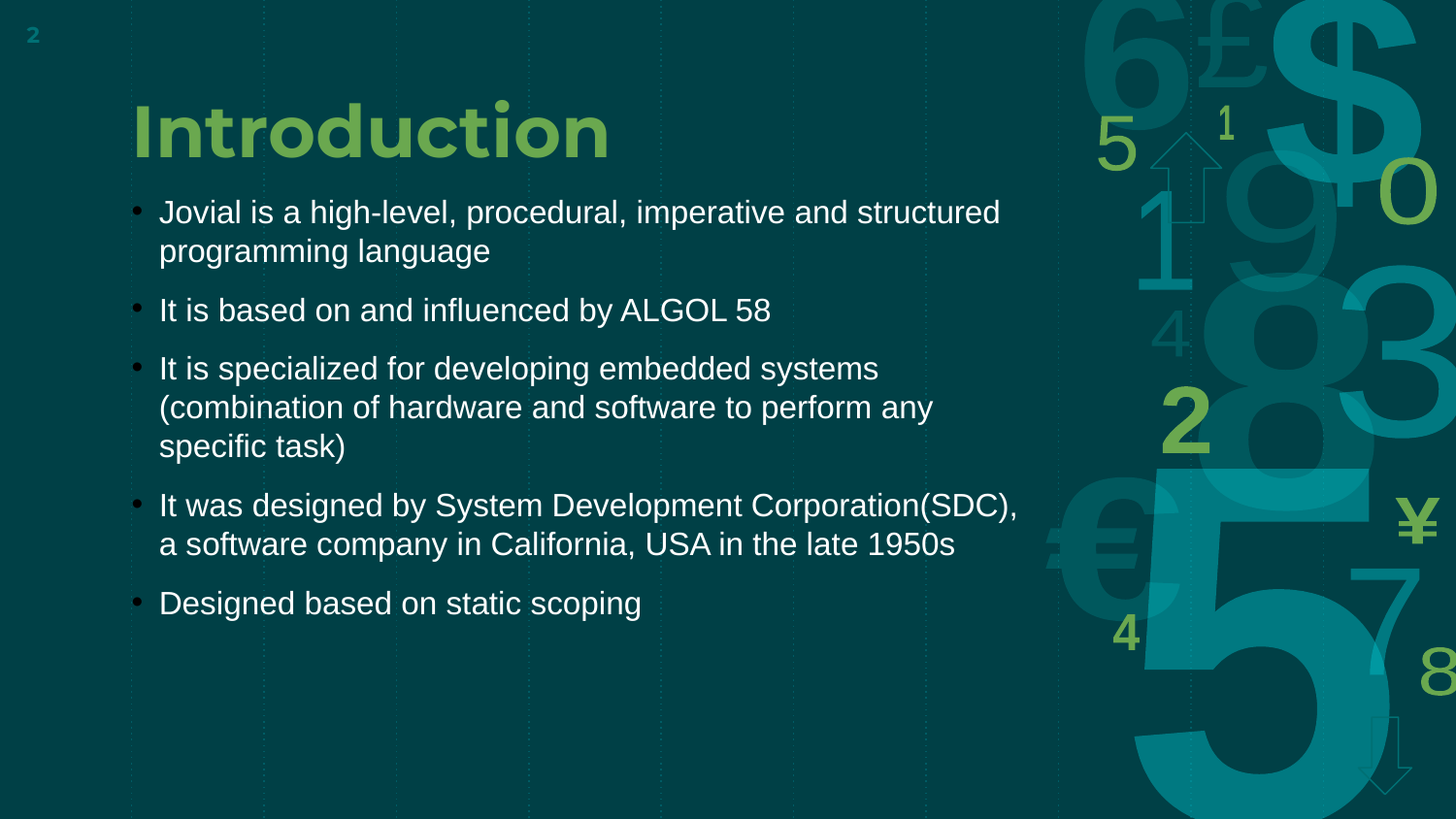

2
# Introduction
Jovial is a high-level, procedural, imperative and structured programming language
It is based on and influenced by ALGOL 58
It is specialized for developing embedded systems (combination of hardware and software to perform any specific task)
It was designed by System Development Corporation(SDC), a software company in California, USA in the late 1950s
Designed based on static scoping